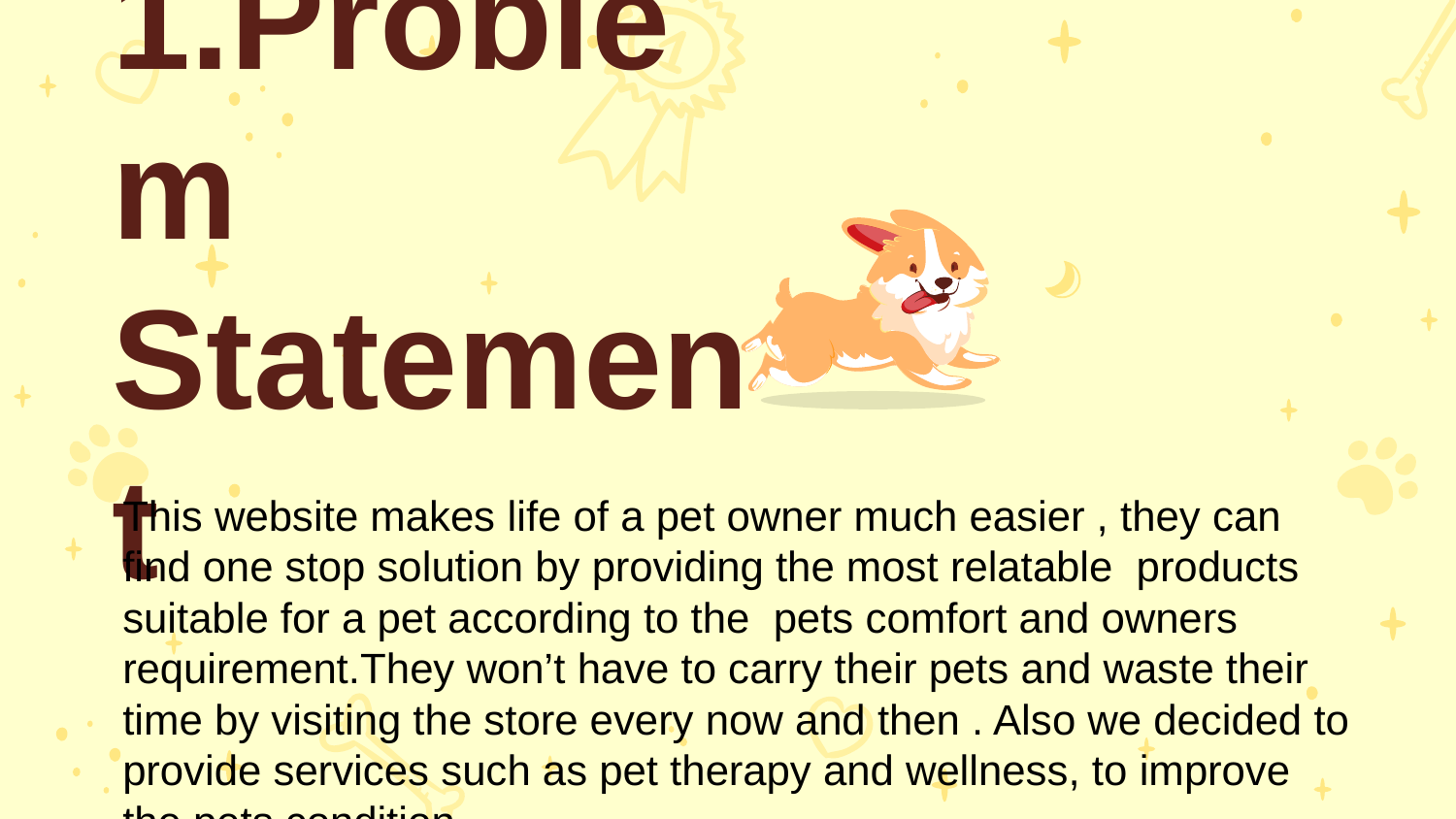

# 1.Problem Statement

This website makes life of a pet owner much easier , they can find one stop solution by providing the most relatable  products suitable for a pet according to the  pets comfort and owners requirement.They won’t have to carry their pets and waste their time by visiting the store every now and then . Also we decided to provide services such as pet therapy and wellness, to improve the pets condition.